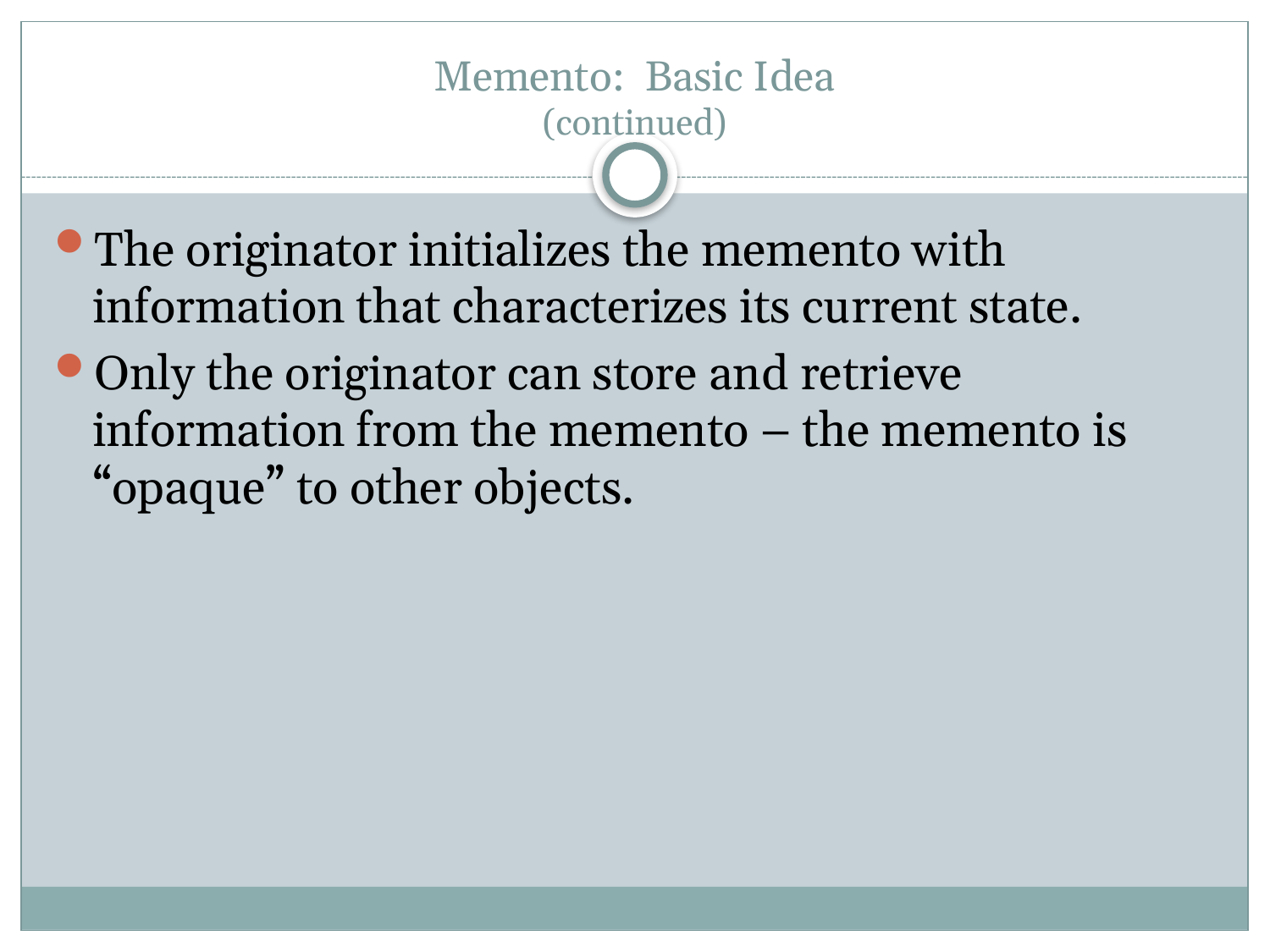

# Memento:  Basic Idea (continued)
The originator initializes the memento with information that characterizes its current state.
Only the originator can store and retrieve information from the memento – the memento is “opaque” to other objects.